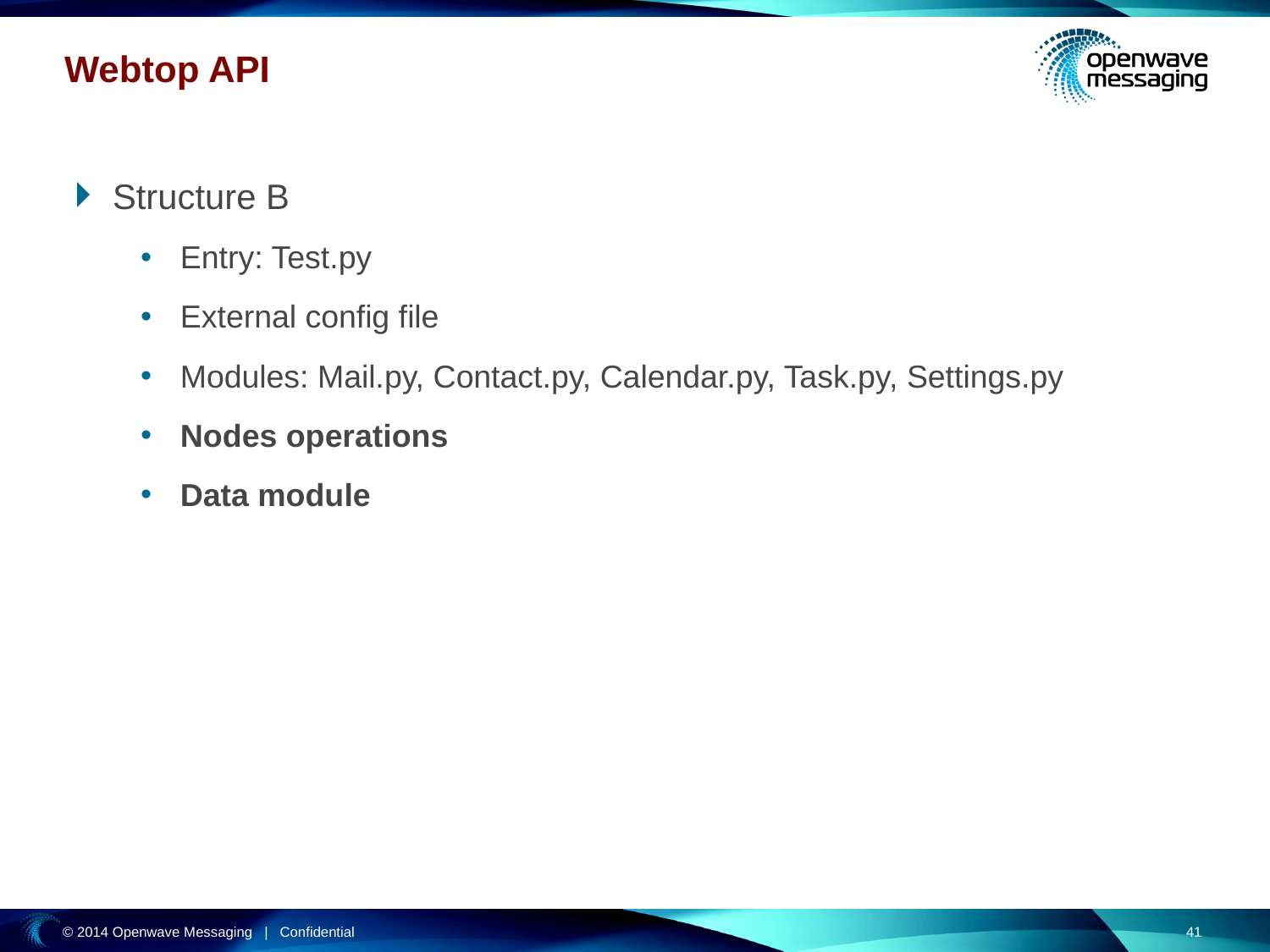

# Webtop API
Structure B
Entry: Test.py
External config file
Modules: Mail.py, Contact.py, Calendar.py, Task.py, Settings.py
Nodes operations
Data module